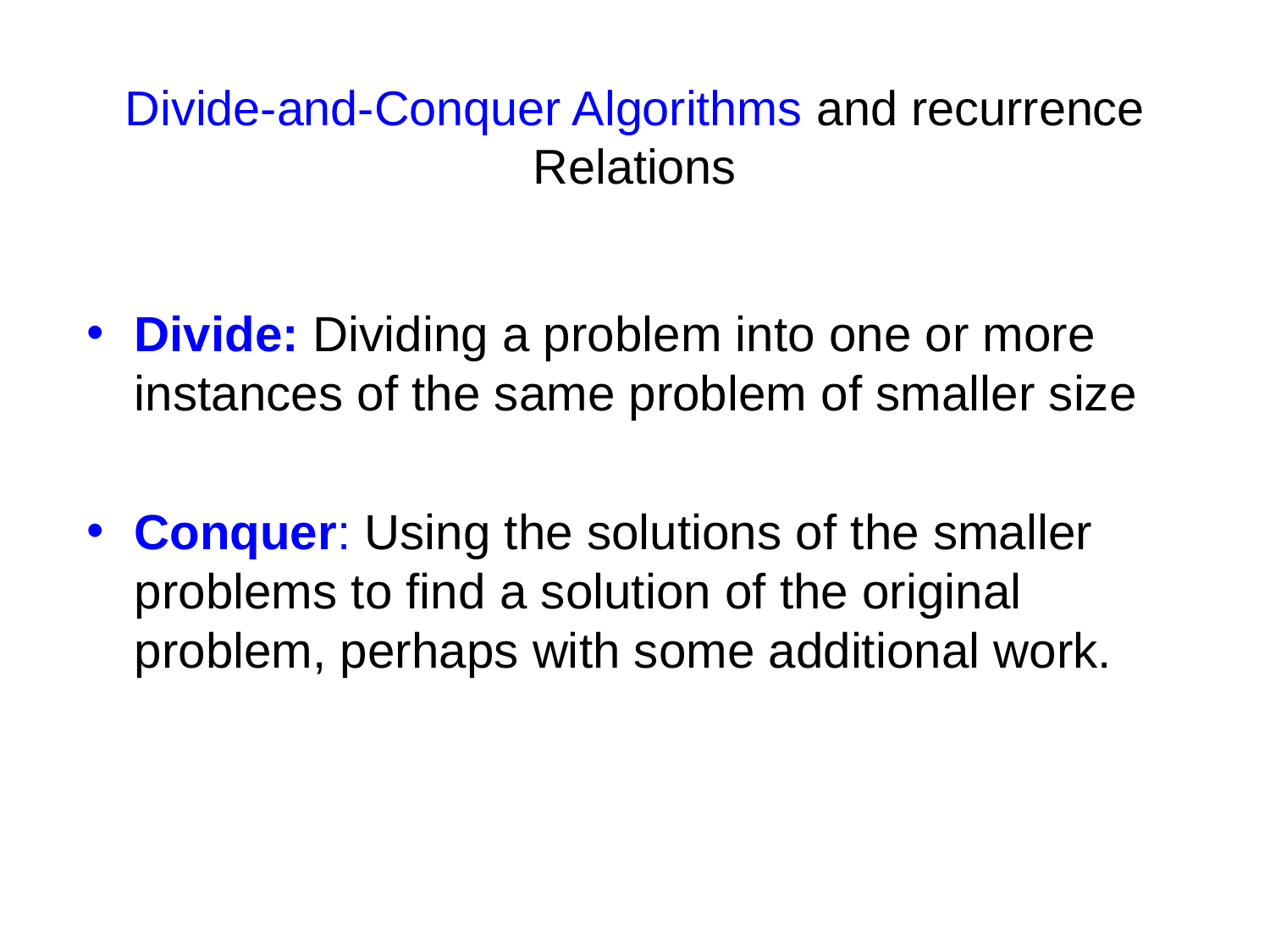

# Divide-and-Conquer Algorithms and recurrence Relations
Divide: Dividing a problem into one or more  instances of the same problem of smaller size

Conquer: Using the solutions of the smaller problems to find a solution of the original problem, perhaps with some additional work.